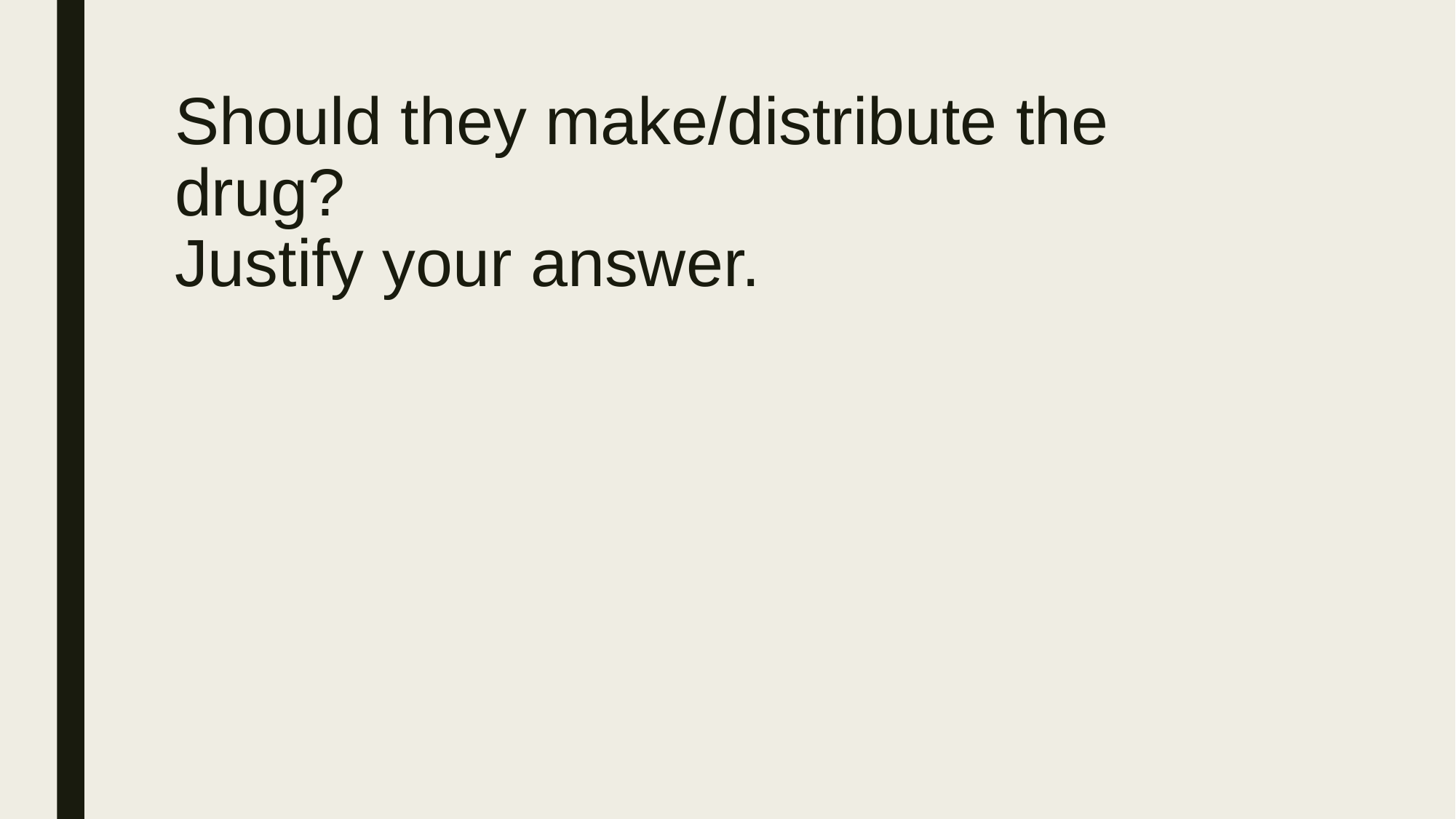

# Should they make/distribute the drug? Justify your answer.